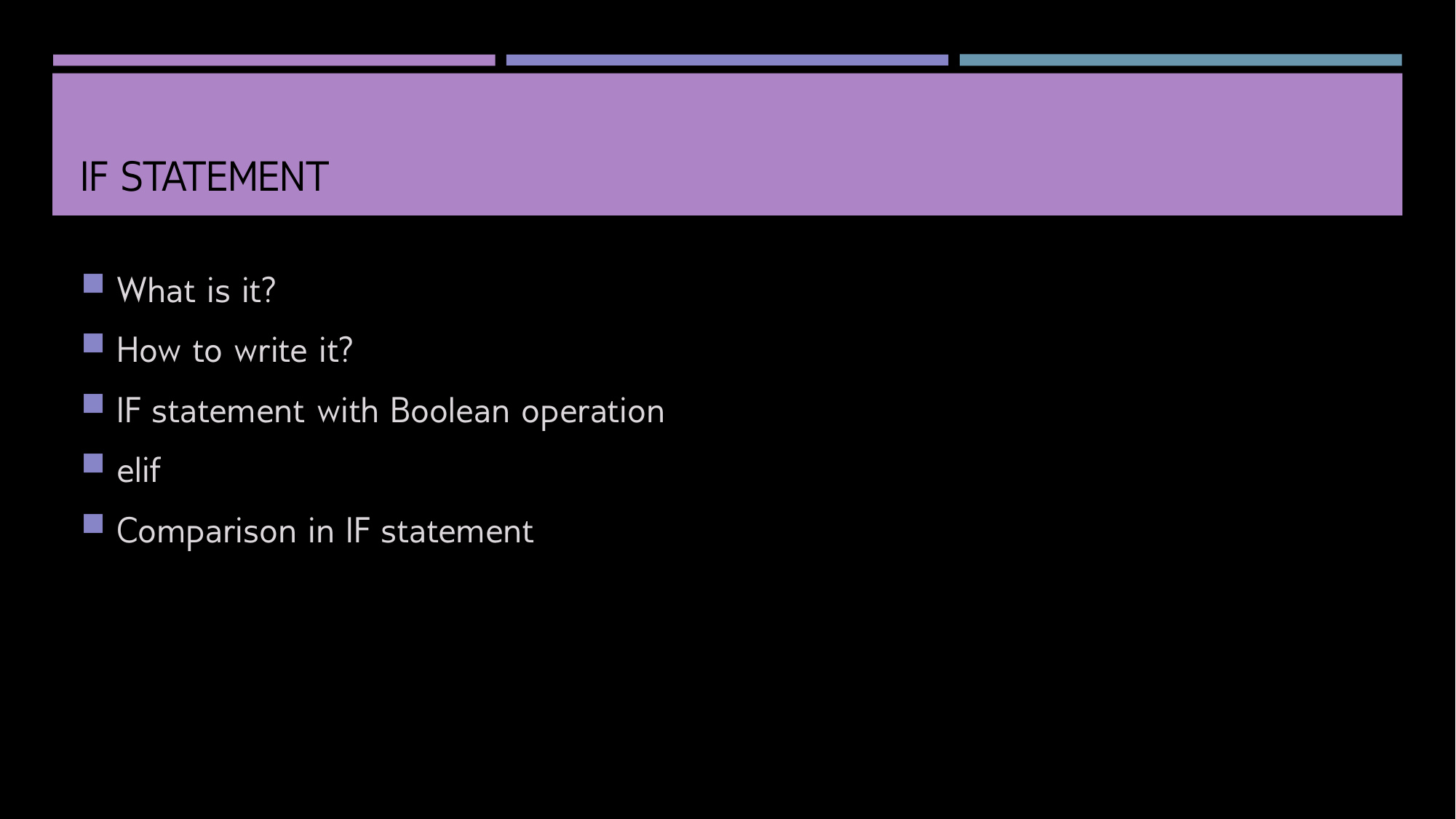

# IF Statement
What is it?
How to write it?
IF statement with Boolean operation
elif
Comparison in IF statement